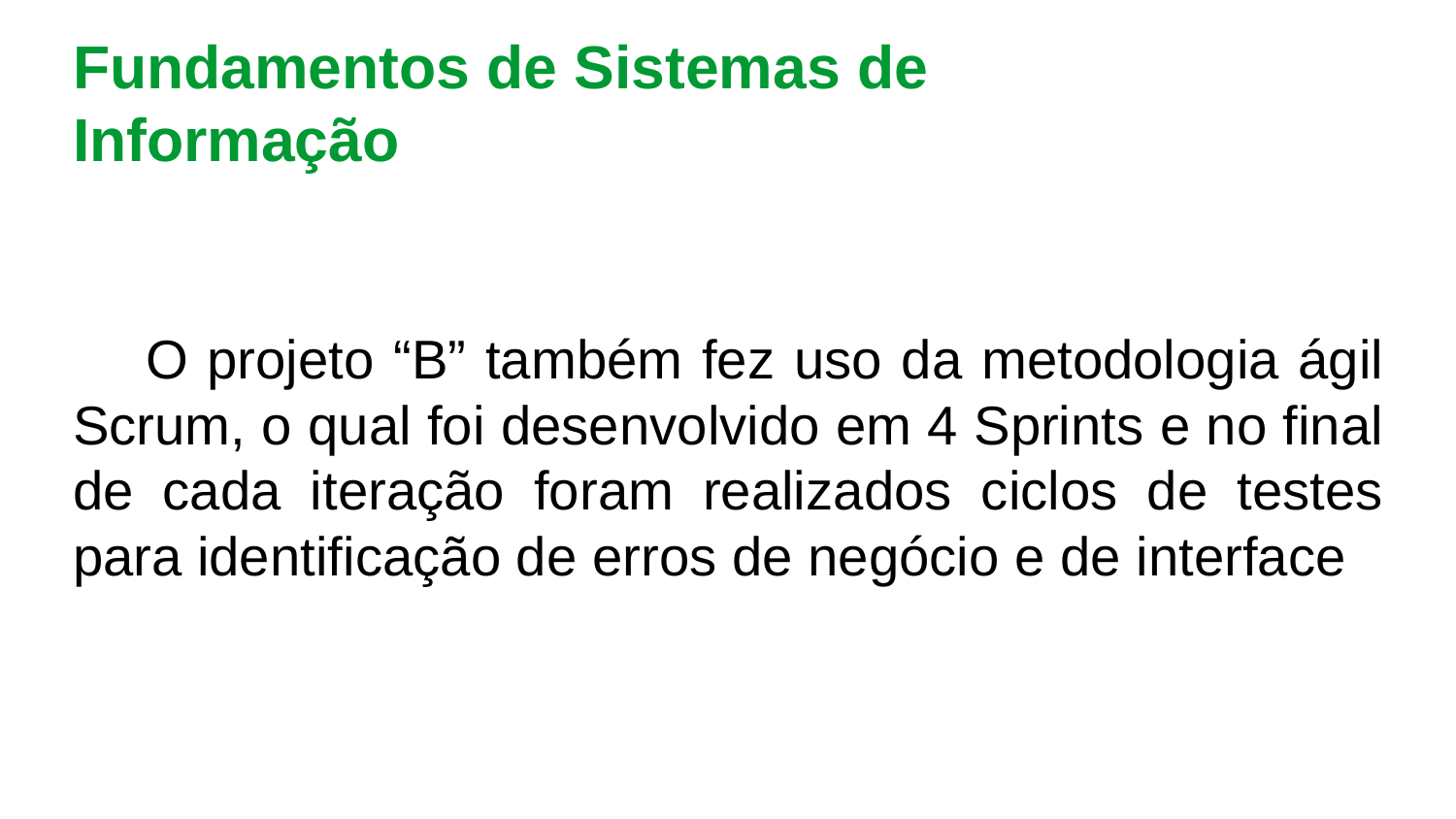

Fundamentos de Sistemas de Informação
O projeto “B” também fez uso da metodologia ágil Scrum, o qual foi desenvolvido em 4 Sprints e no final de cada iteração foram realizados ciclos de testes para identificação de erros de negócio e de interface